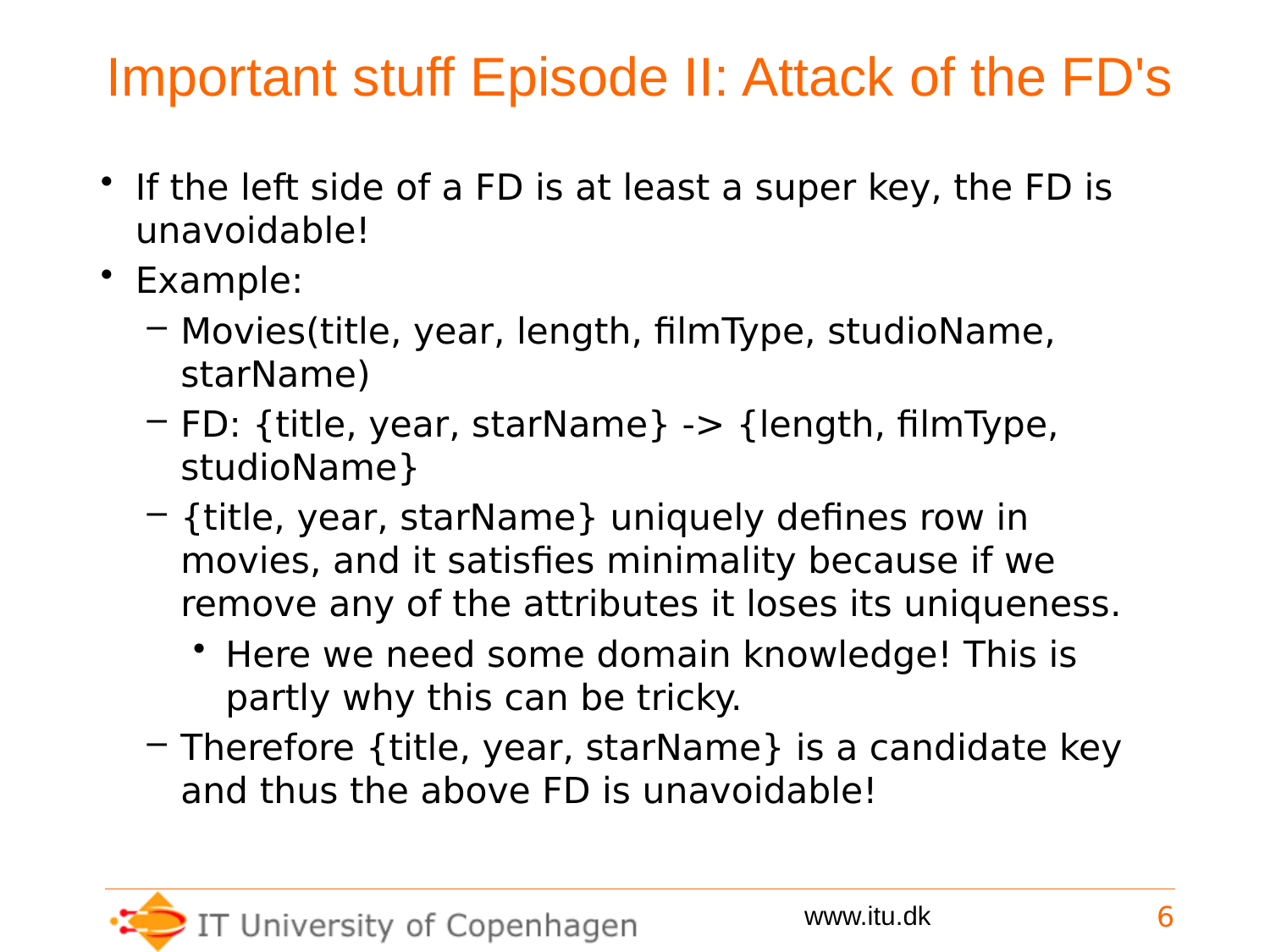

Important stuff Episode II: Attack of the FD's
If the left side of a FD is at least a super key, the FD is unavoidable!
Example:
Movies(title, year, length, filmType, studioName, starName)
FD: {title, year, starName} -> {length, filmType, studioName}
{title, year, starName} uniquely defines row in movies, and it satisfies minimality because if we remove any of the attributes it loses its uniqueness.
Here we need some domain knowledge! This is partly why this can be tricky.
Therefore {title, year, starName} is a candidate key and thus the above FD is unavoidable!
4
6